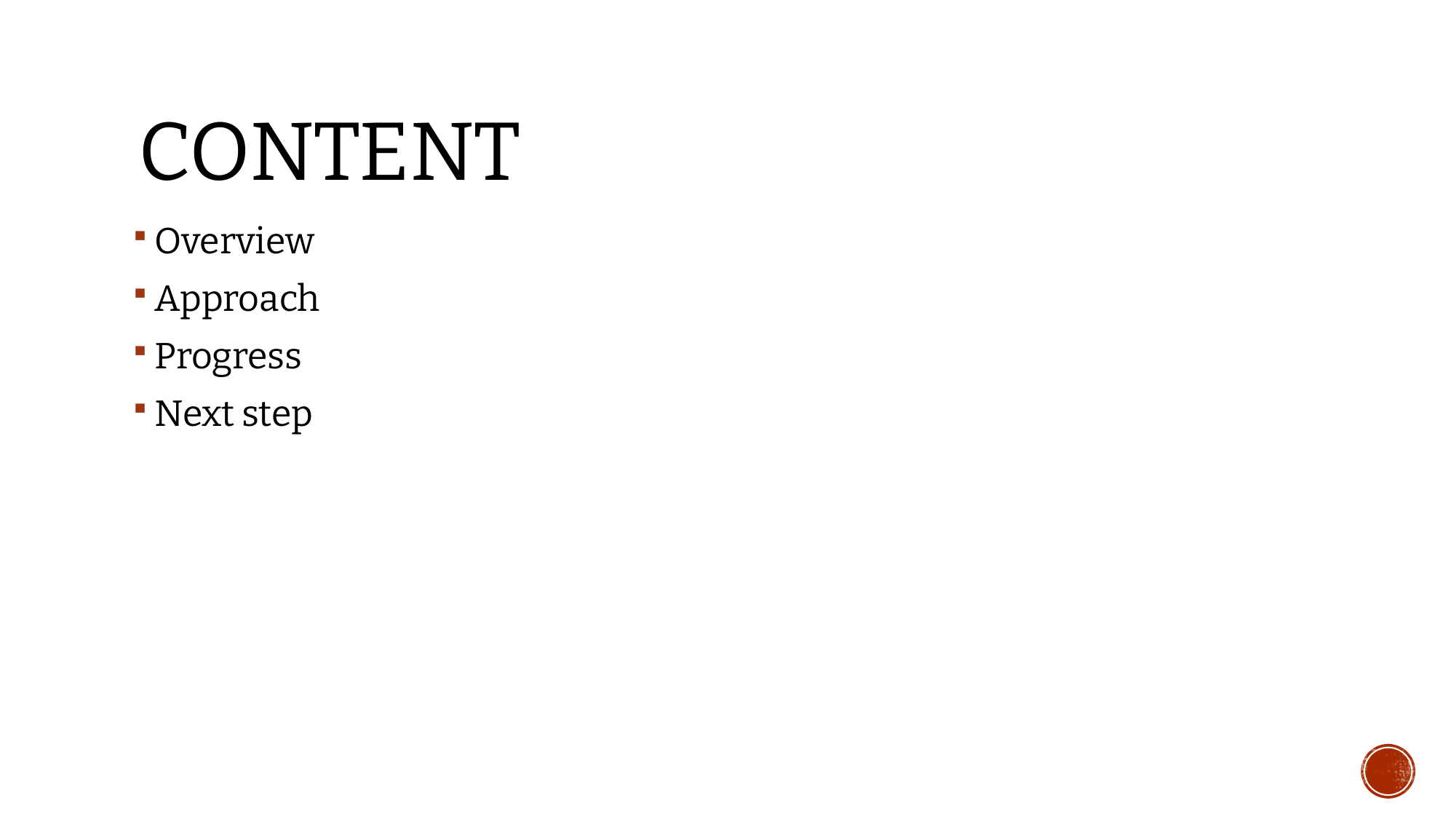

# content
Overview
Approach
Progress
Next step